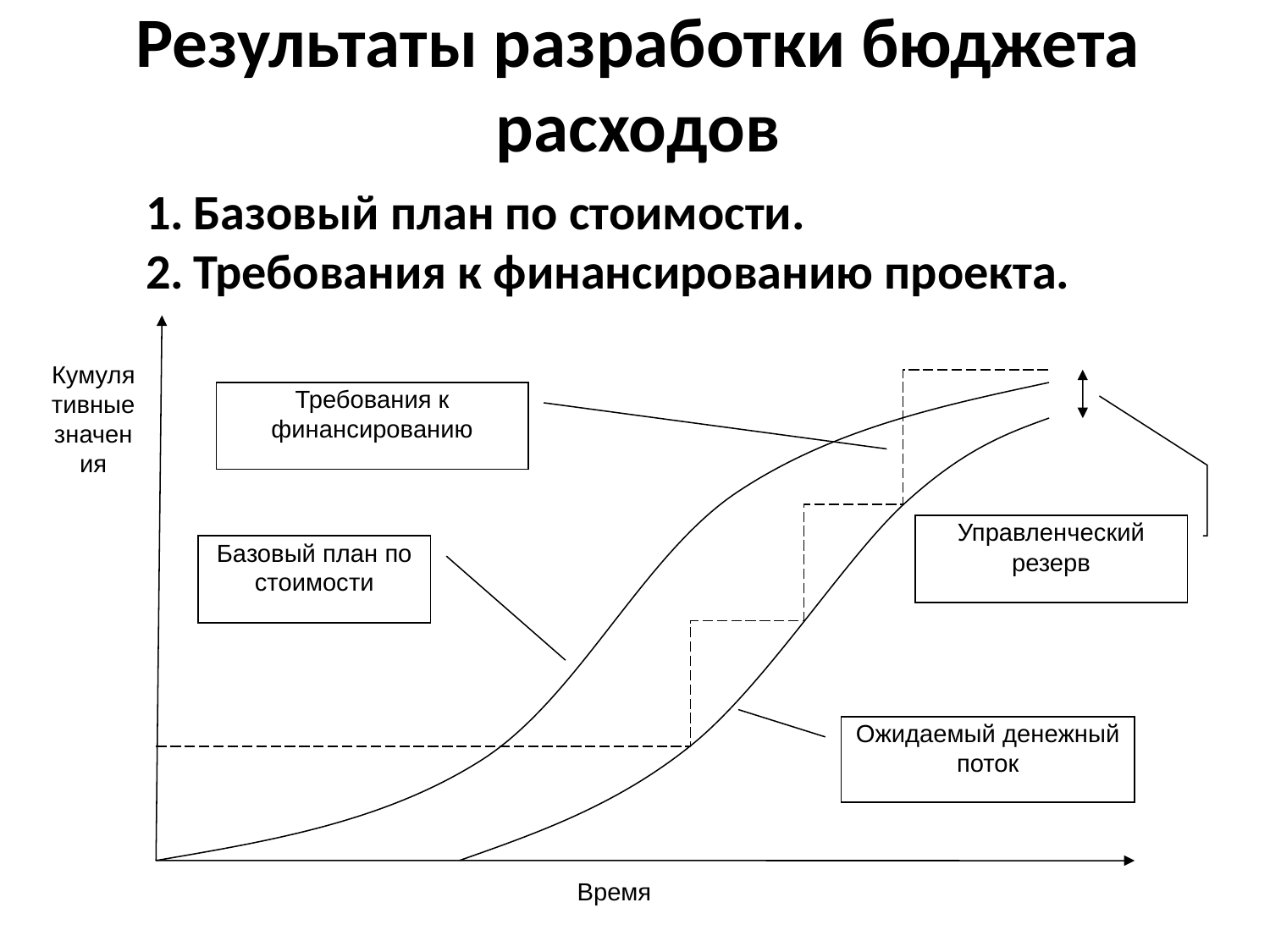

Результаты разработки бюджета расходов

Базовый план по стоимости.
Требования к финансированию проекта.

Кумулятивные значения

Требования к финансированию

Управленческий резерв
Базовый план по стоимости

Ожидаемый денежный поток

Время